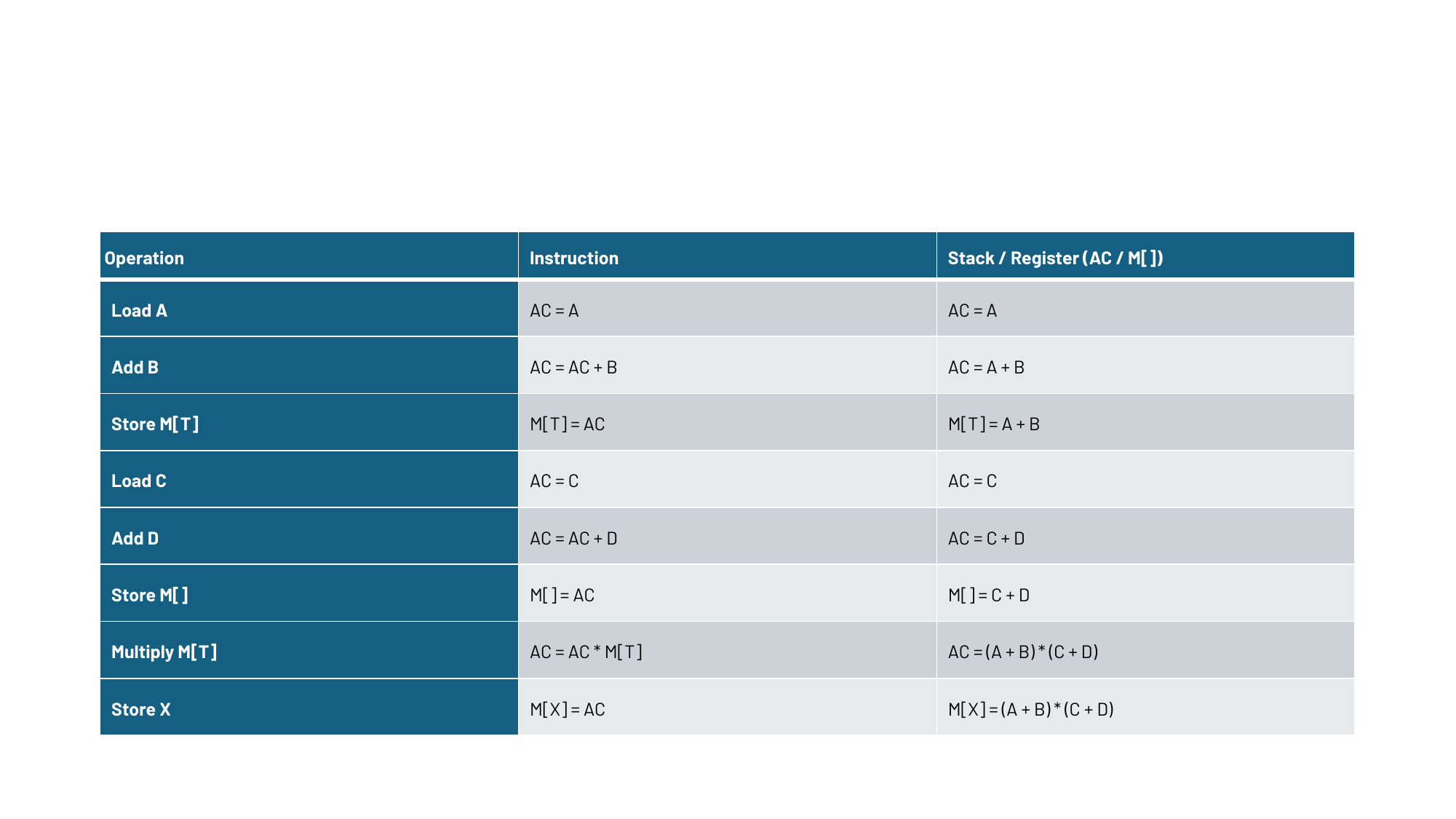

#
| Operation | Instruction | Stack / Register (AC / M[]) |
| --- | --- | --- |
| Load A | AC = A | AC = A |
| Add B | AC = AC + B | AC = A + B |
| Store M[T] | M[T] = AC | M[T] = A + B |
| Load C | AC = C | AC = C |
| Add D | AC = AC + D | AC = C + D |
| Store M[] | M[] = AC | M[] = C + D |
| Multiply M[T] | AC = AC \* M[T] | AC = (A + B) \* (C + D) |
| Store X | M[X] = AC | M[X] = (A + B) \* (C + D) |